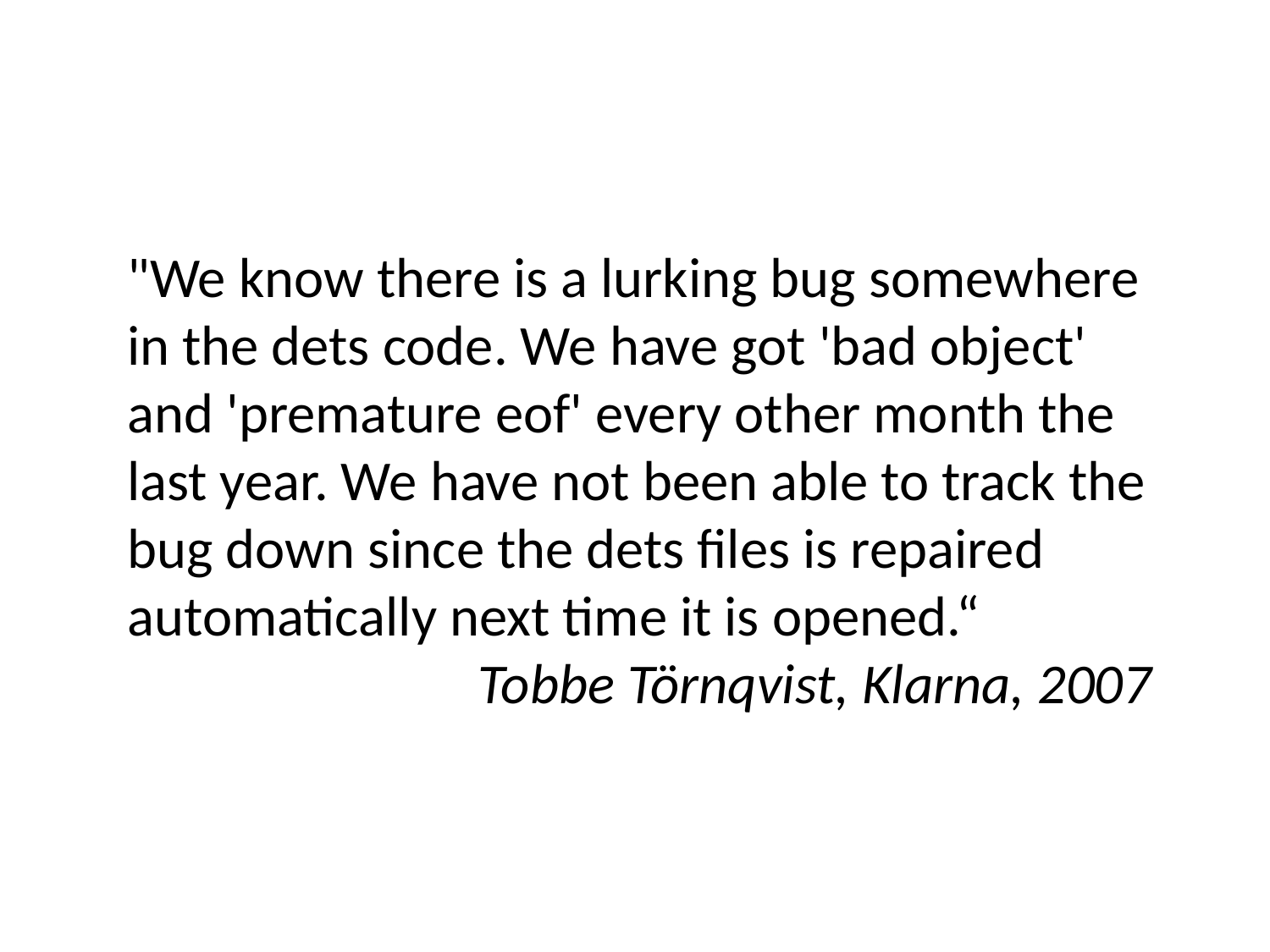

"We know there is a lurking bug somewhere in the dets code. We have got 'bad object' and 'premature eof' every other month the last year. We have not been able to track the bug down since the dets files is repaired automatically next time it is opened.“
Tobbe Törnqvist, Klarna, 2007